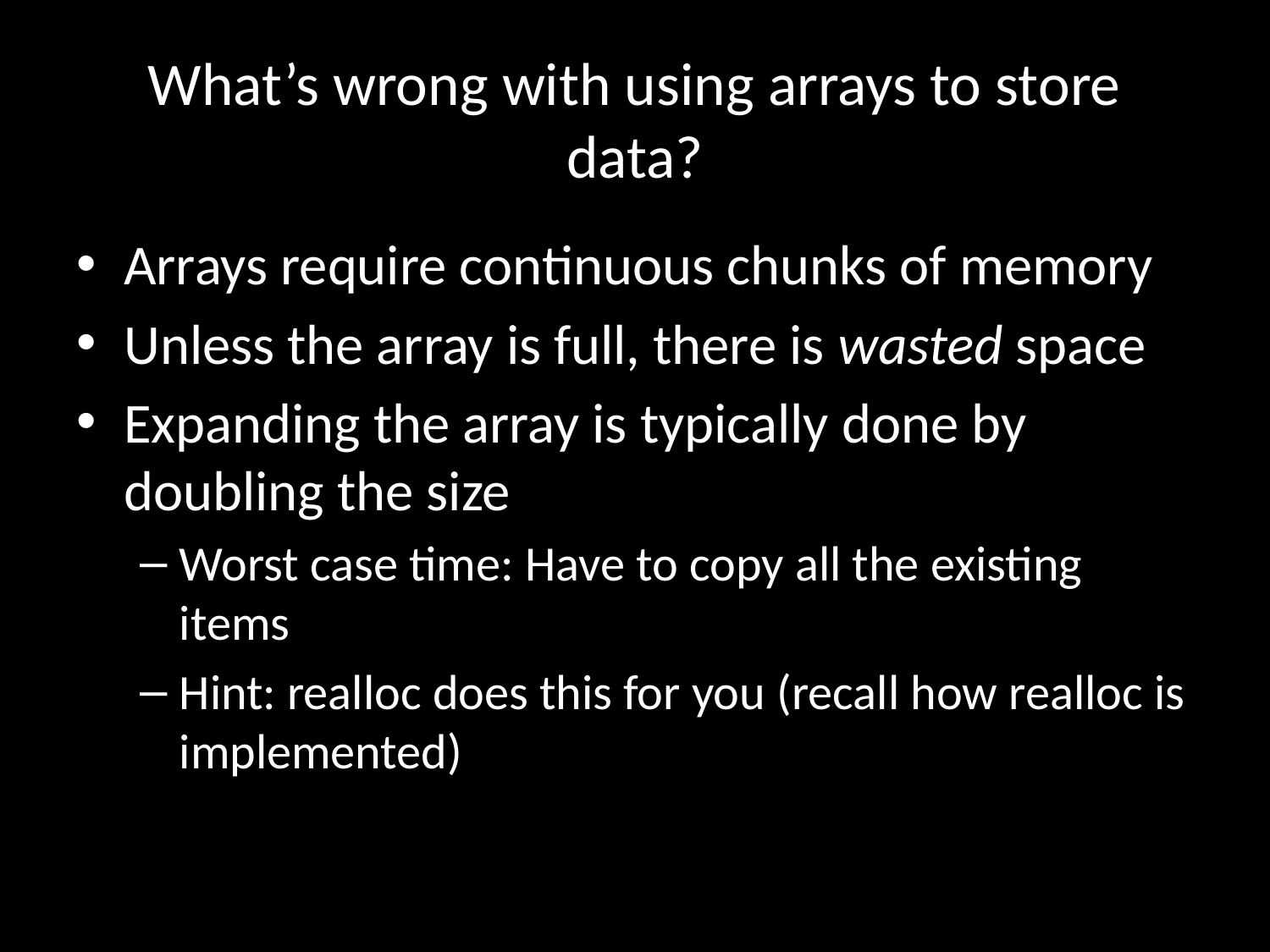

# What’s wrong with using arrays to store data?
Arrays require continuous chunks of memory
Unless the array is full, there is wasted space
Expanding the array is typically done by doubling the size
Worst case time: Have to copy all the existing items
Hint: realloc does this for you (recall how realloc is implemented)